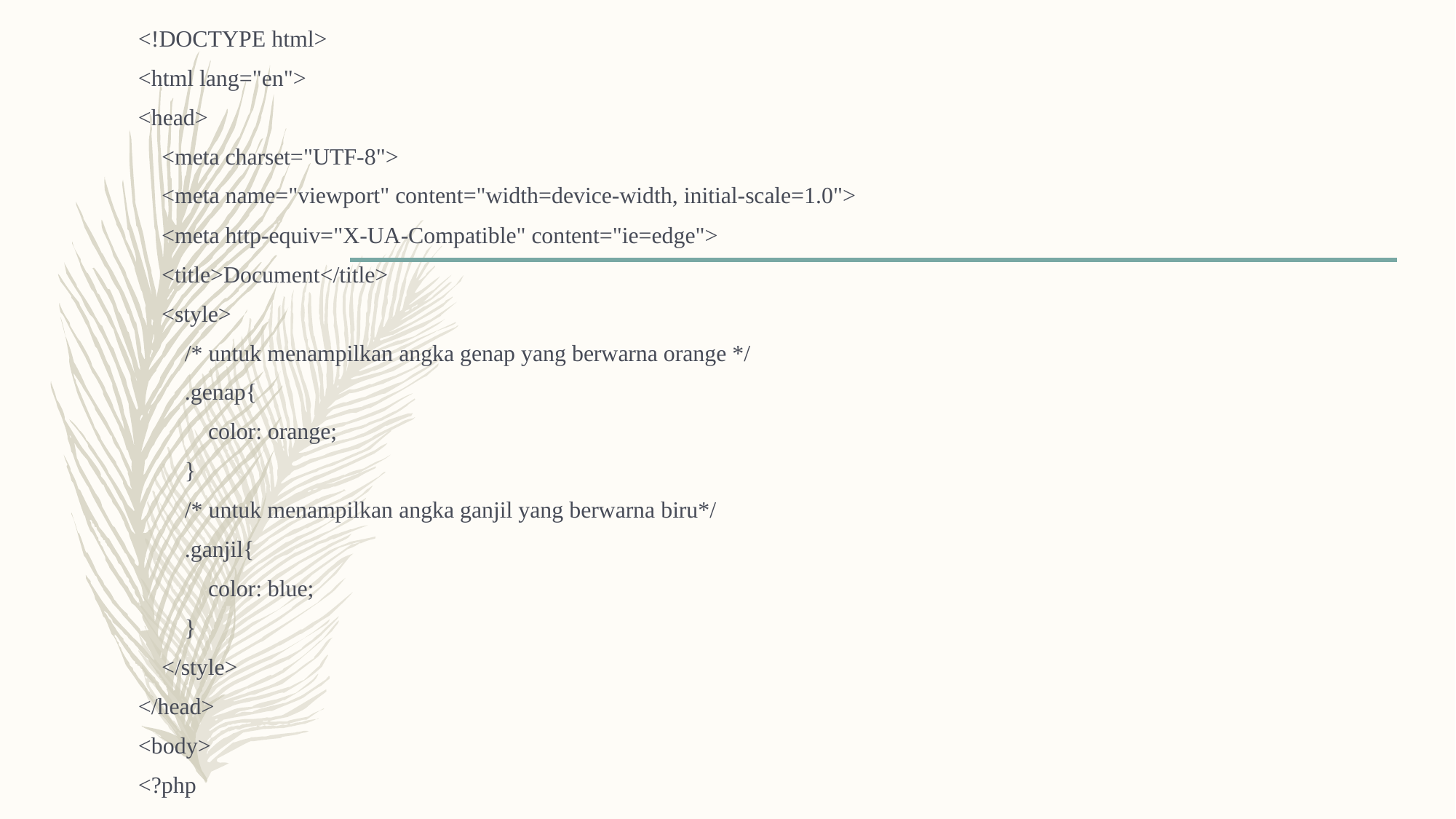

<!DOCTYPE html>
<html lang="en">
<head>
    <meta charset="UTF-8">
    <meta name="viewport" content="width=device-width, initial-scale=1.0">
    <meta http-equiv="X-UA-Compatible" content="ie=edge">
    <title>Document</title>
    <style>
        /* untuk menampilkan angka genap yang berwarna orange */
        .genap{
            color: orange;
        }
        /* untuk menampilkan angka ganjil yang berwarna biru*/
        .ganjil{
            color: blue;
        }
    </style>
</head>
<body>
<?php